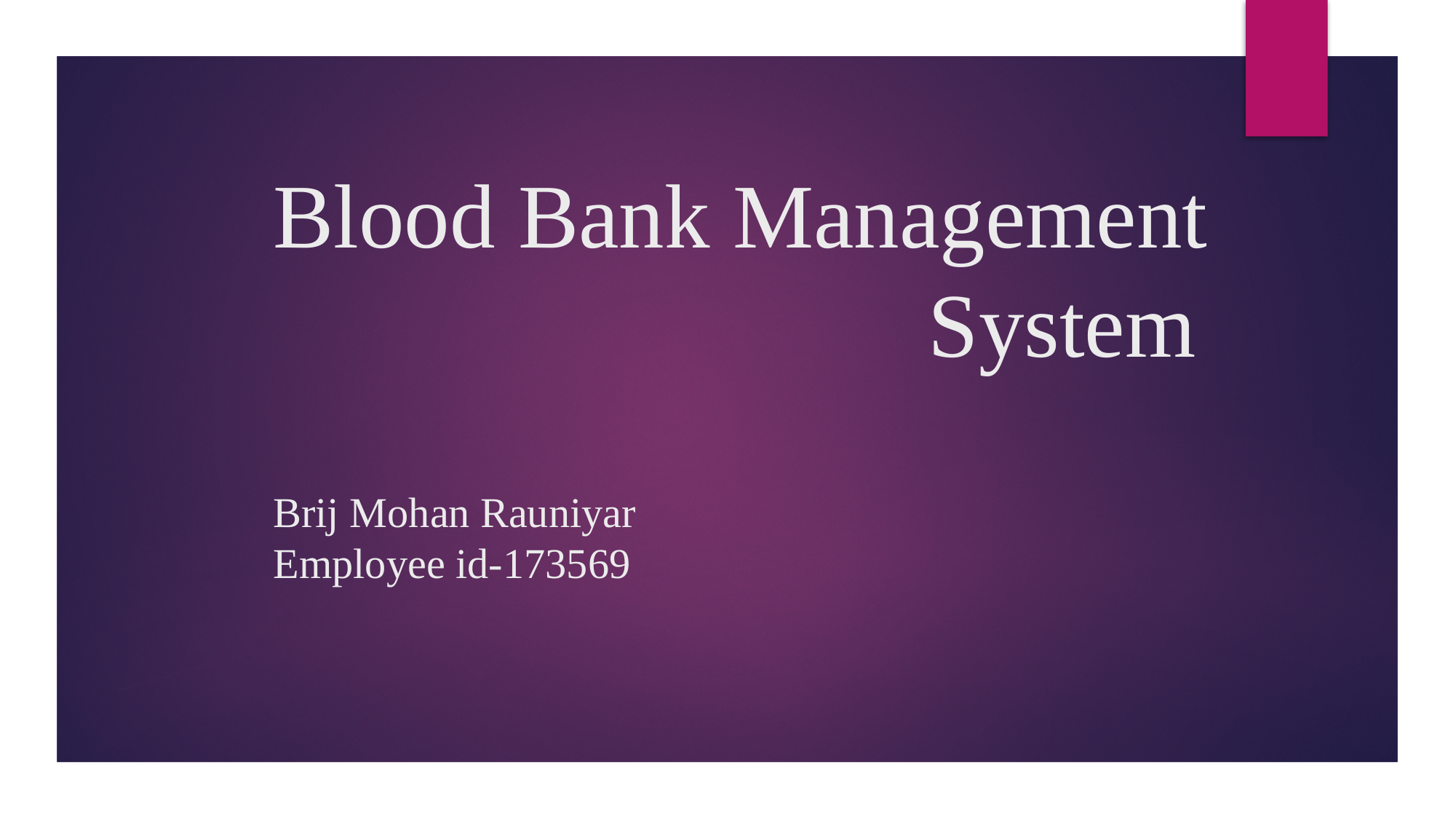

# Blood Bank Management System Brij Mohan Rauniyar Employee id-173569